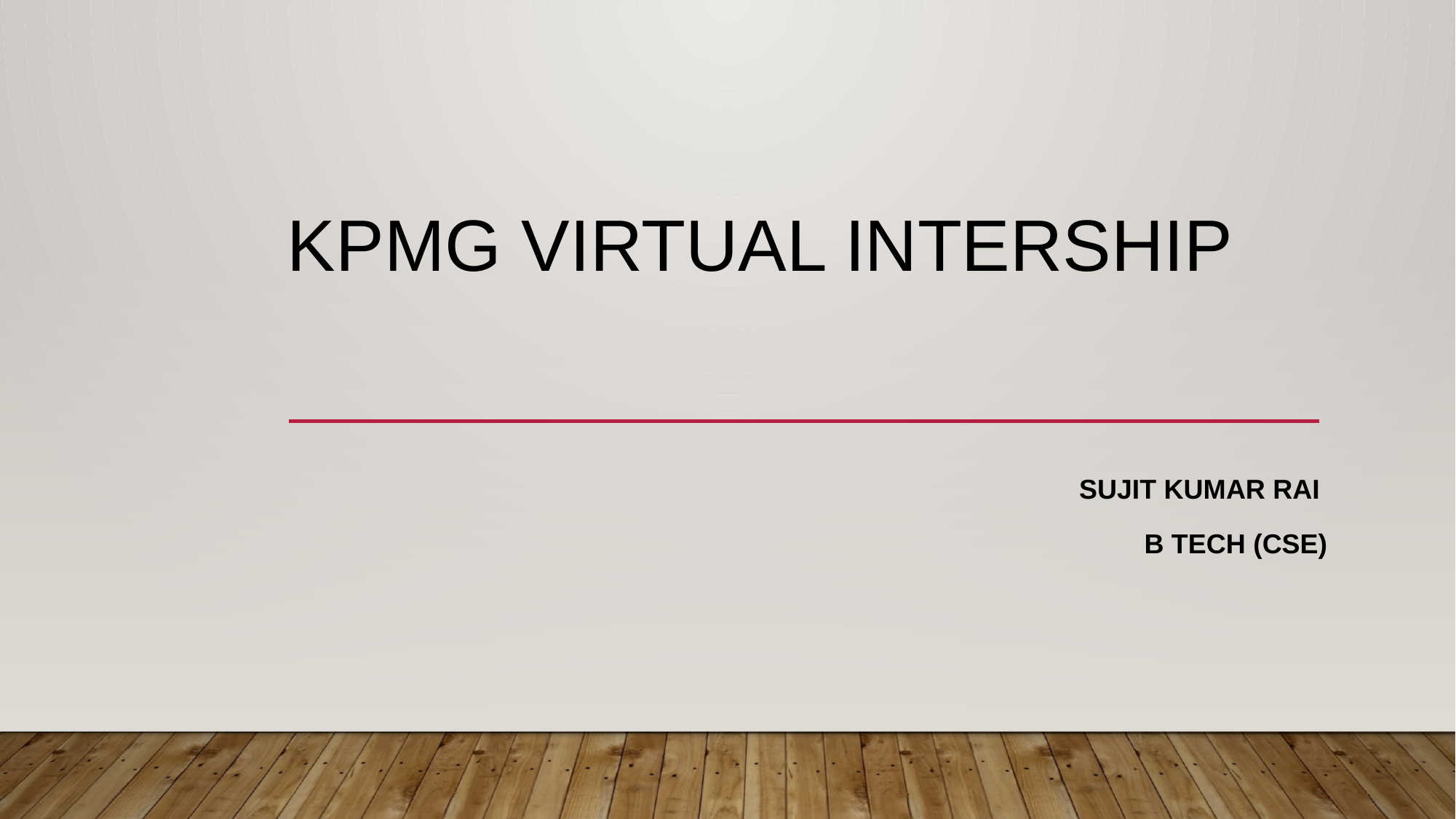

# KPMG VIRTUAL INTERSHIP
Sujit Kumar Rai
B Tech (CSE)